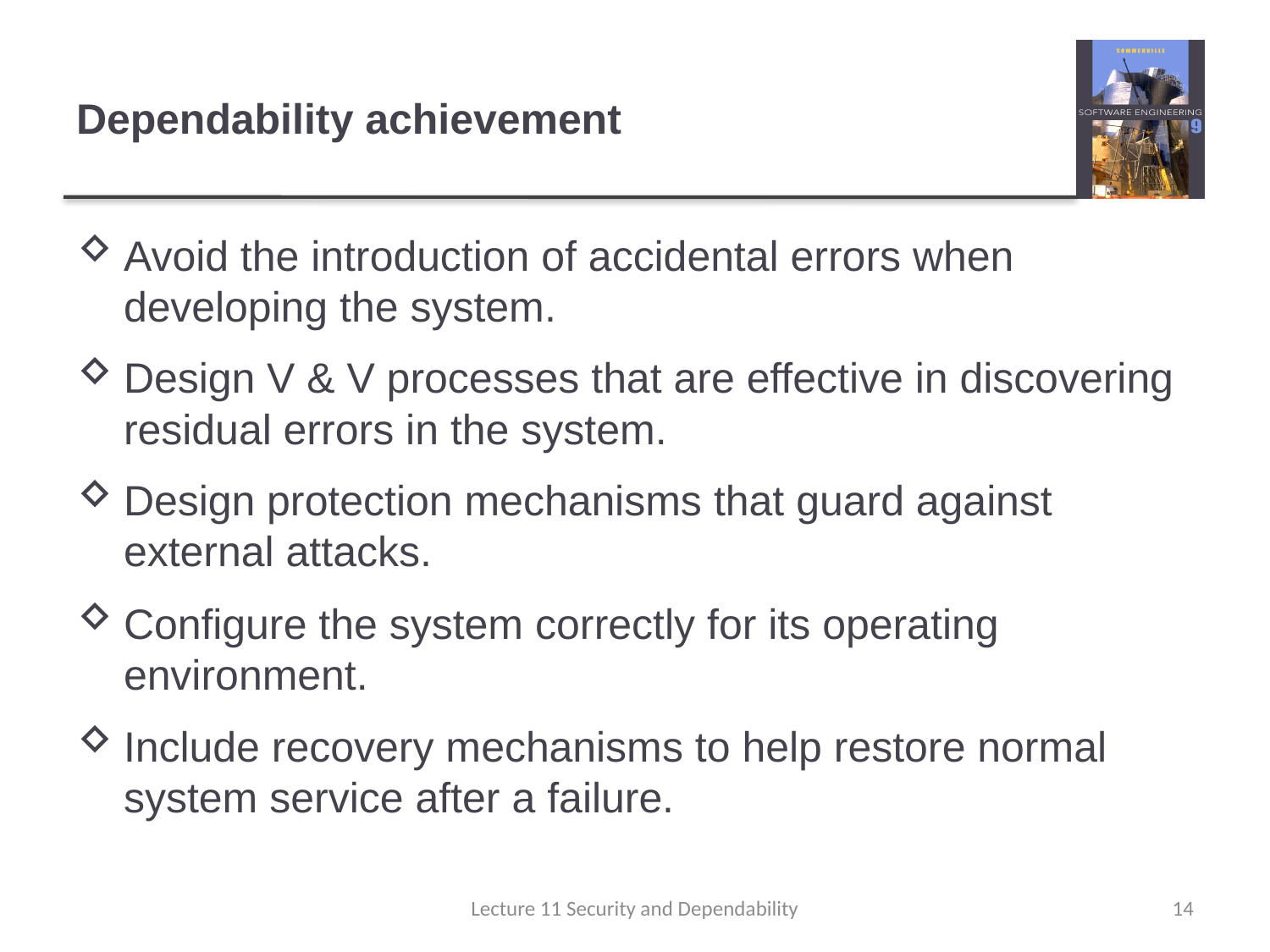

# Dependability achievement
Avoid the introduction of accidental errors when developing the system.
Design V & V processes that are effective in discovering residual errors in the system.
Design protection mechanisms that guard against external attacks.
Configure the system correctly for its operating environment.
Include recovery mechanisms to help restore normal system service after a failure.
Lecture 11 Security and Dependability
14